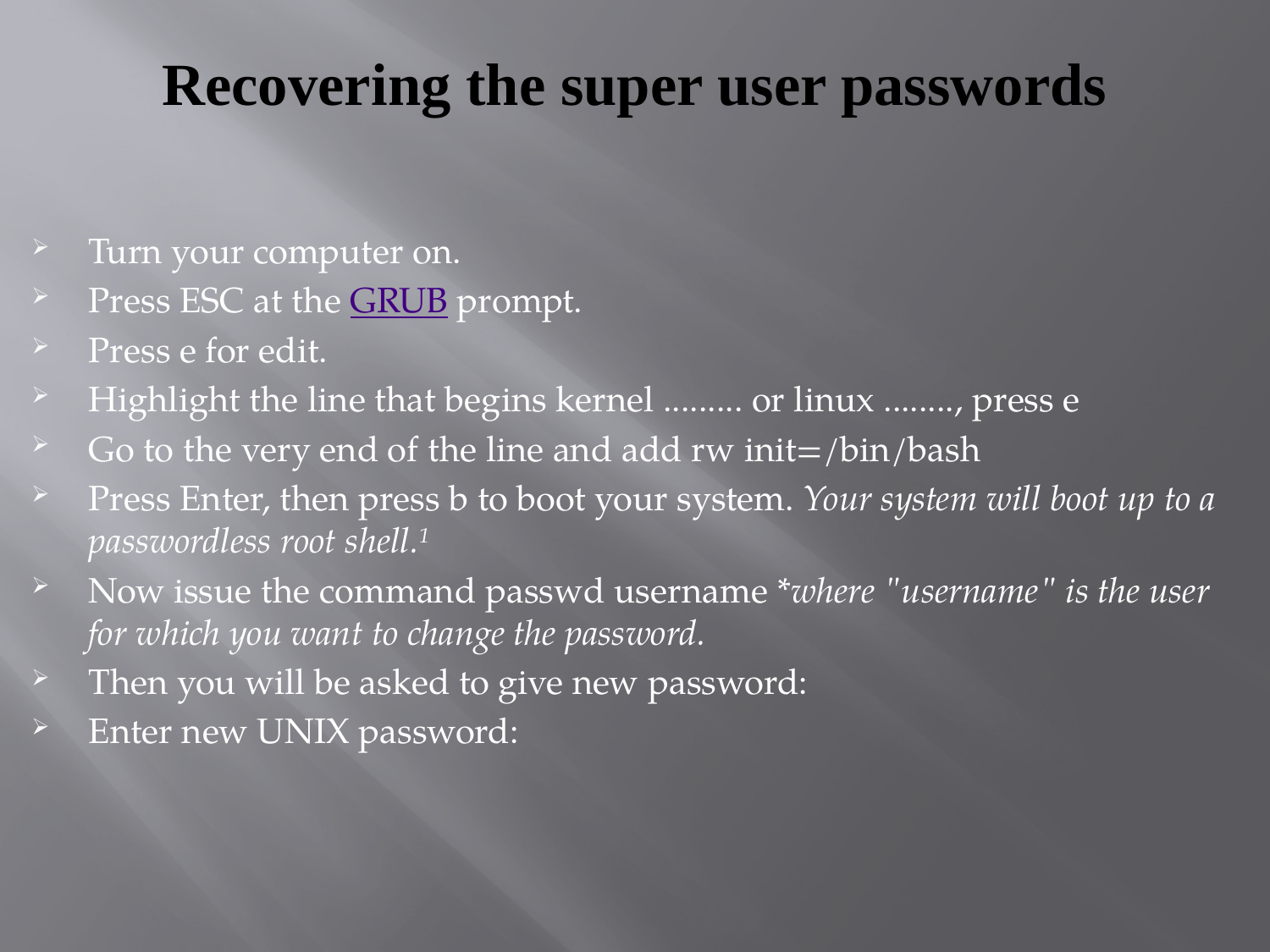

# Recovering the super user passwords
Turn your computer on.
Press ESC at the GRUB prompt.
Press e for edit.
Highlight the line that begins kernel ......... or linux ........, press e
Go to the very end of the line and add rw init=/bin/bash
Press Enter, then press b to boot your system. Your system will boot up to a passwordless root shell.1
Now issue the command passwd username *where "username" is the user for which you want to change the password.
Then you will be asked to give new password:
Enter new UNIX password: